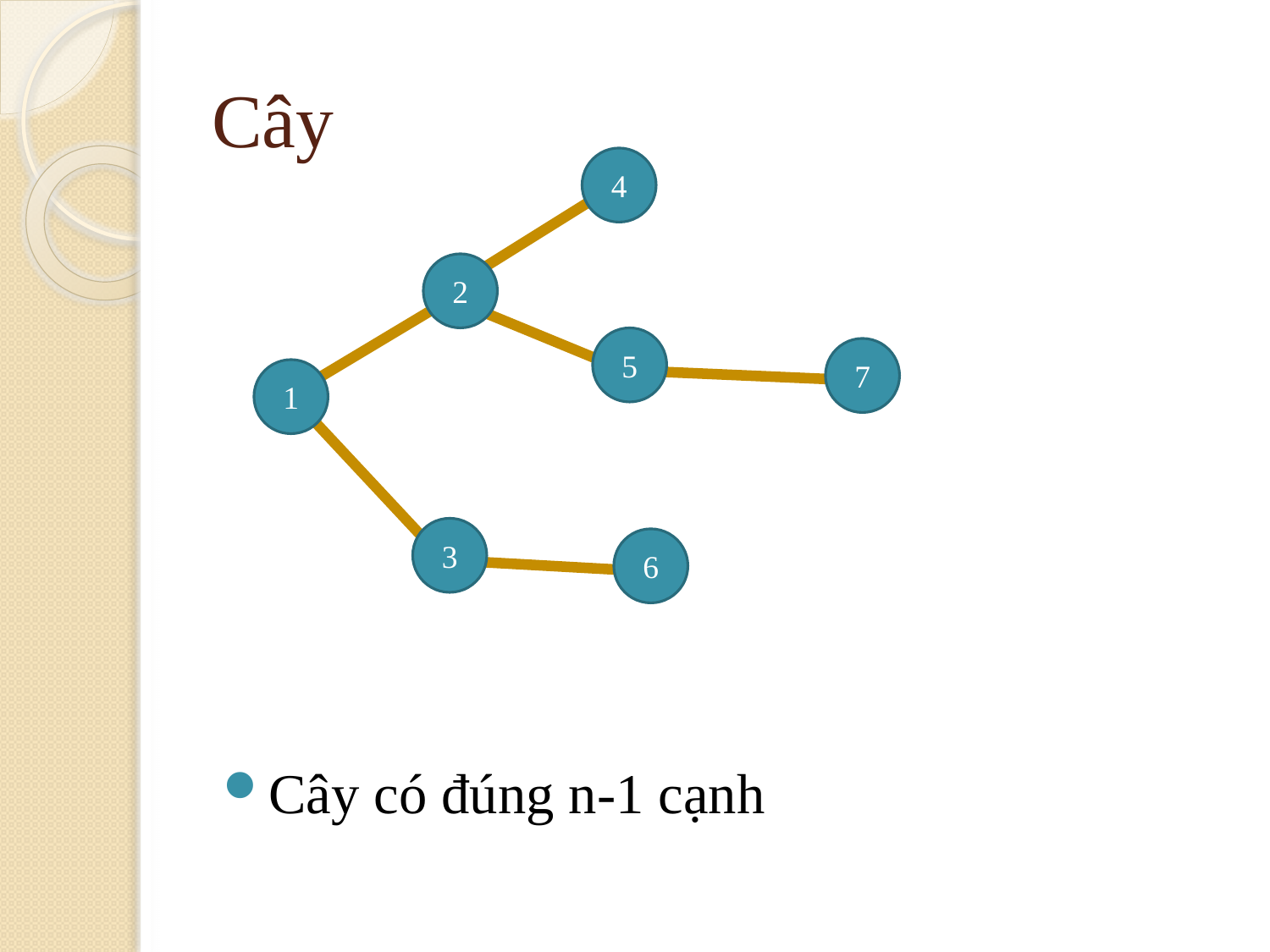

# Cây
4
2
5
7
1
3
6
Cây có đúng n-1 cạnh